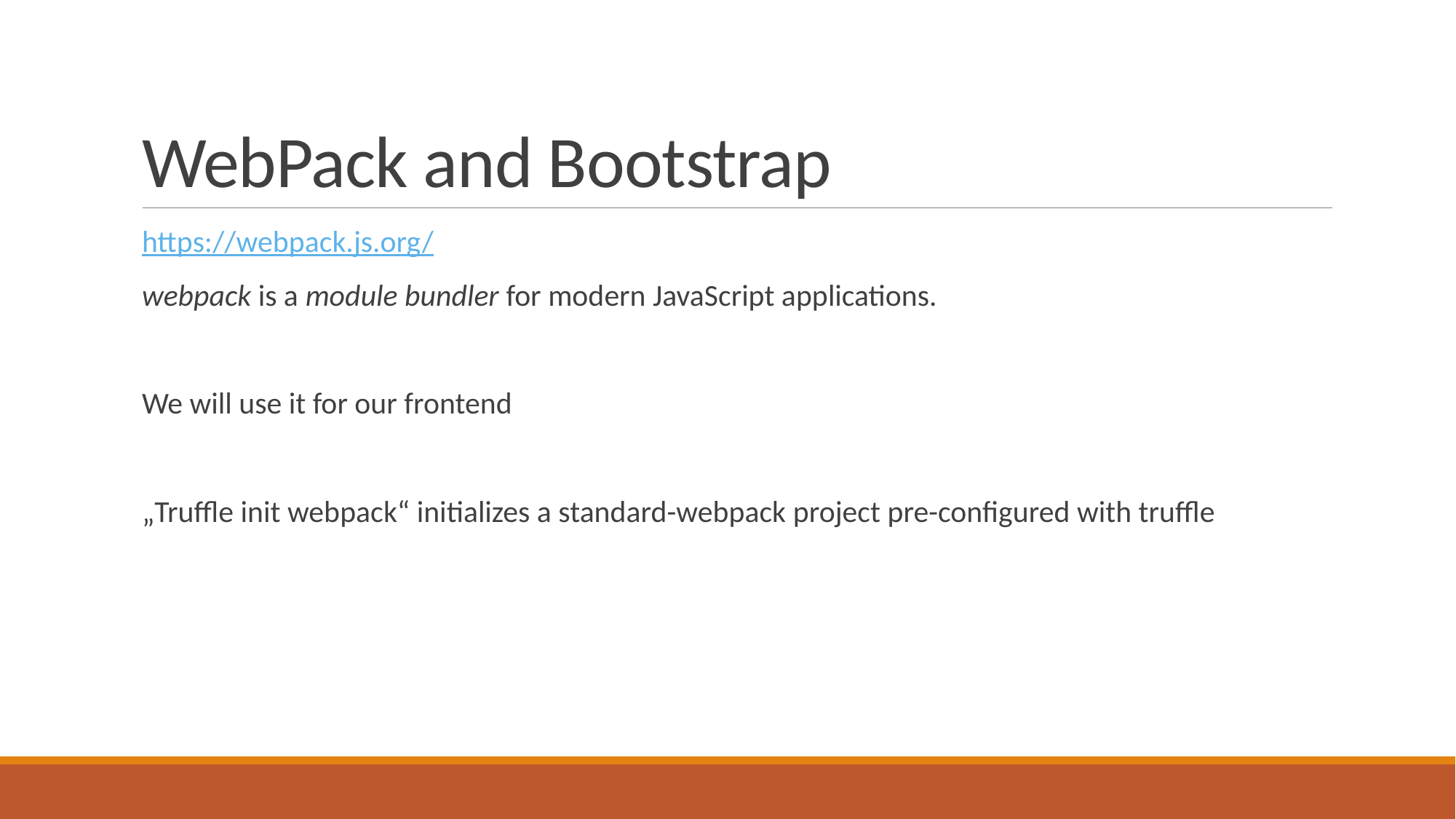

# WebPack and Bootstrap
https://webpack.js.org/
webpack is a module bundler for modern JavaScript applications.

We will use it for our frontend

„Truffle init webpack“ initializes a standard-webpack project pre-configured with truffle